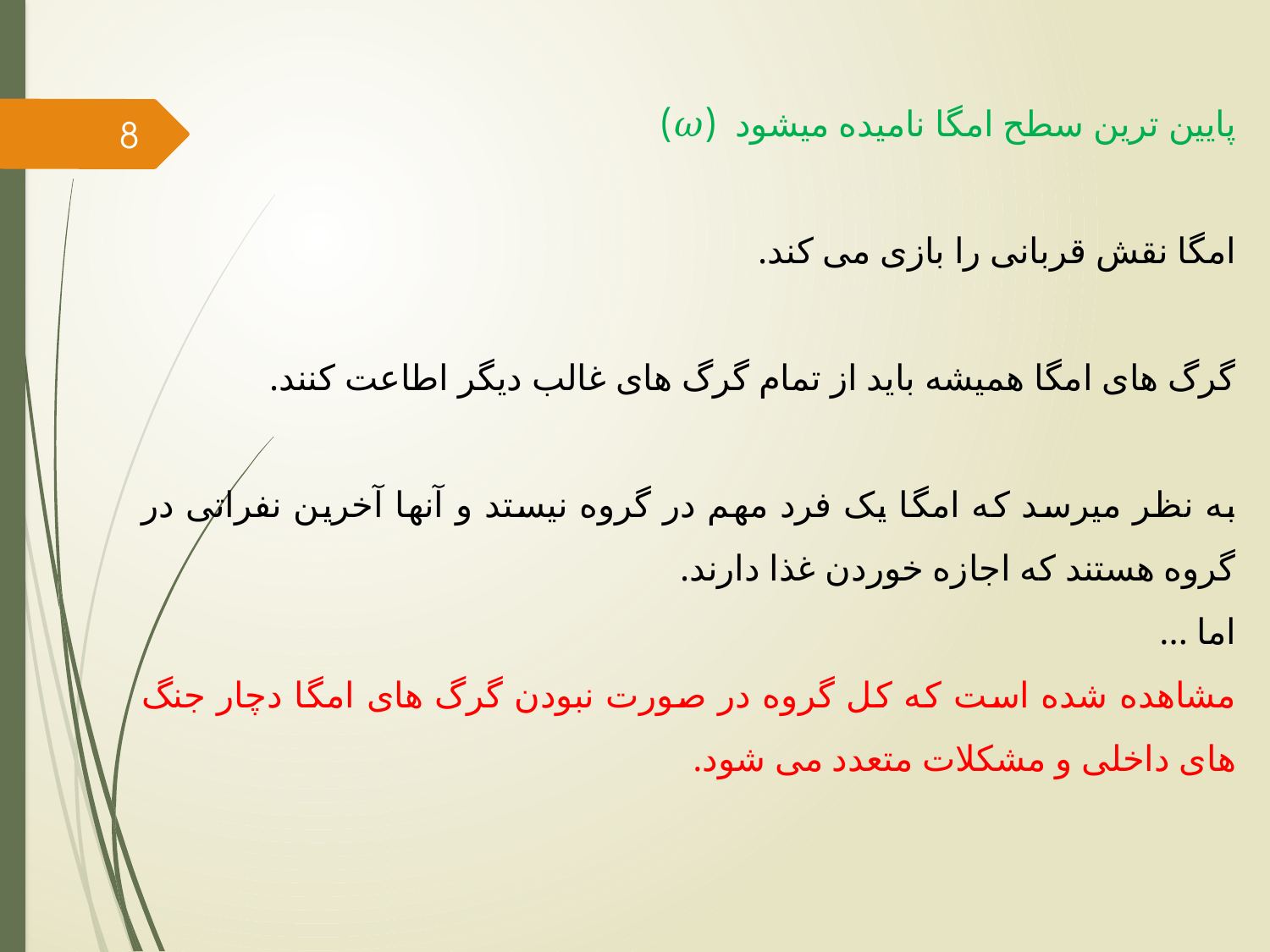

پایین ترین سطح امگا نامیده میشود  (𝜔)

امگا نقش قربانی را بازی می کند.

گرگ های امگا همیشه باید از تمام گرگ های غالب دیگر اطاعت کنند.

به نظر میرسد که امگا یک فرد مهم در گروه نیستد و آنها آخرین نفراتی در گروه هستند که اجازه خوردن غذا دارند.
اما ...
مشاهده شده است که کل گروه در صورت نبودن گرگ های امگا دچار جنگ های داخلی و مشکلات متعدد می شود.
8